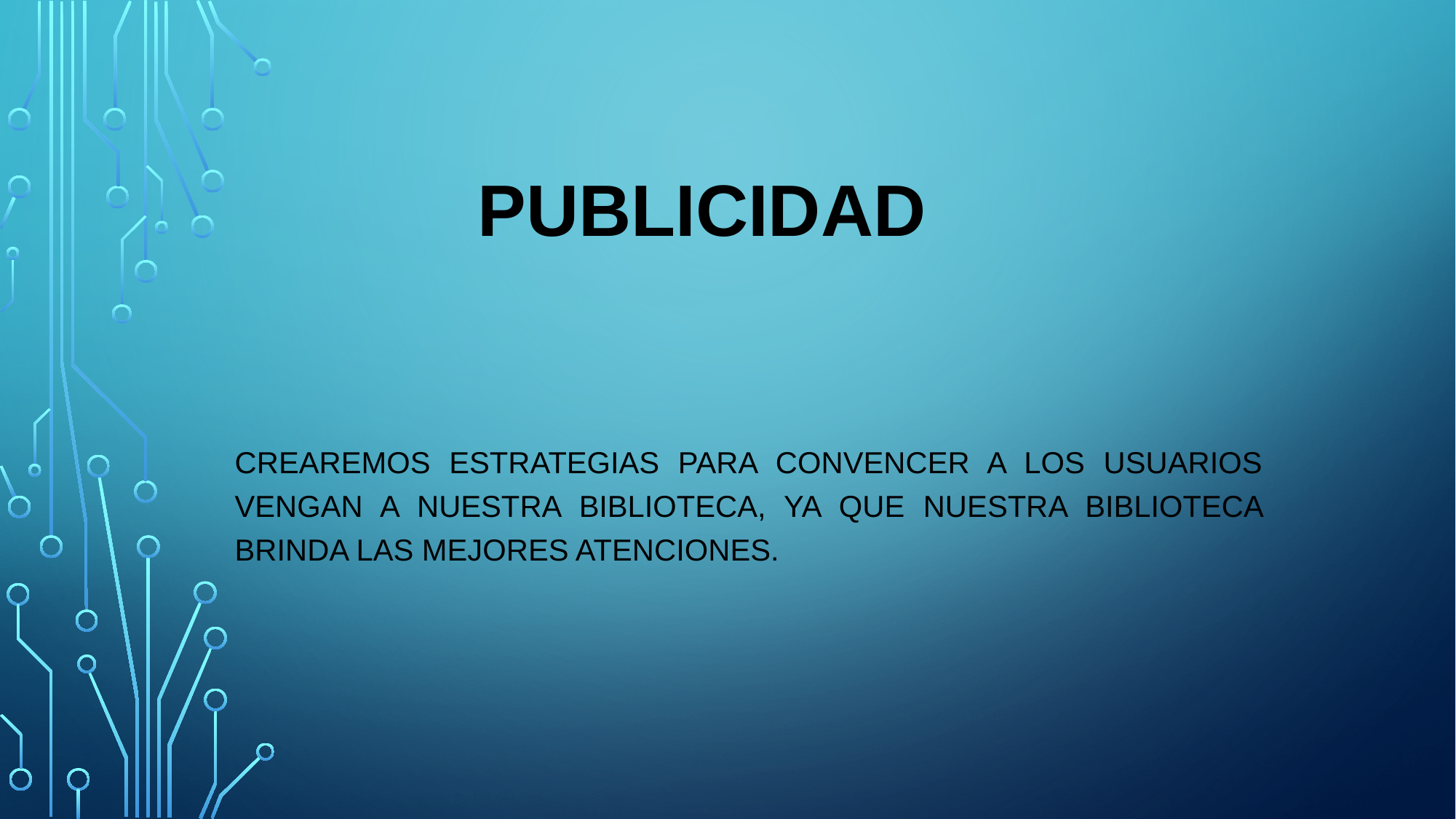

# Publicidad
Crearemos estrategias para convencer a los usuarios vengan a nuestra biblioteca, ya que nuestra biblioteca brinda las mejores atenciones.